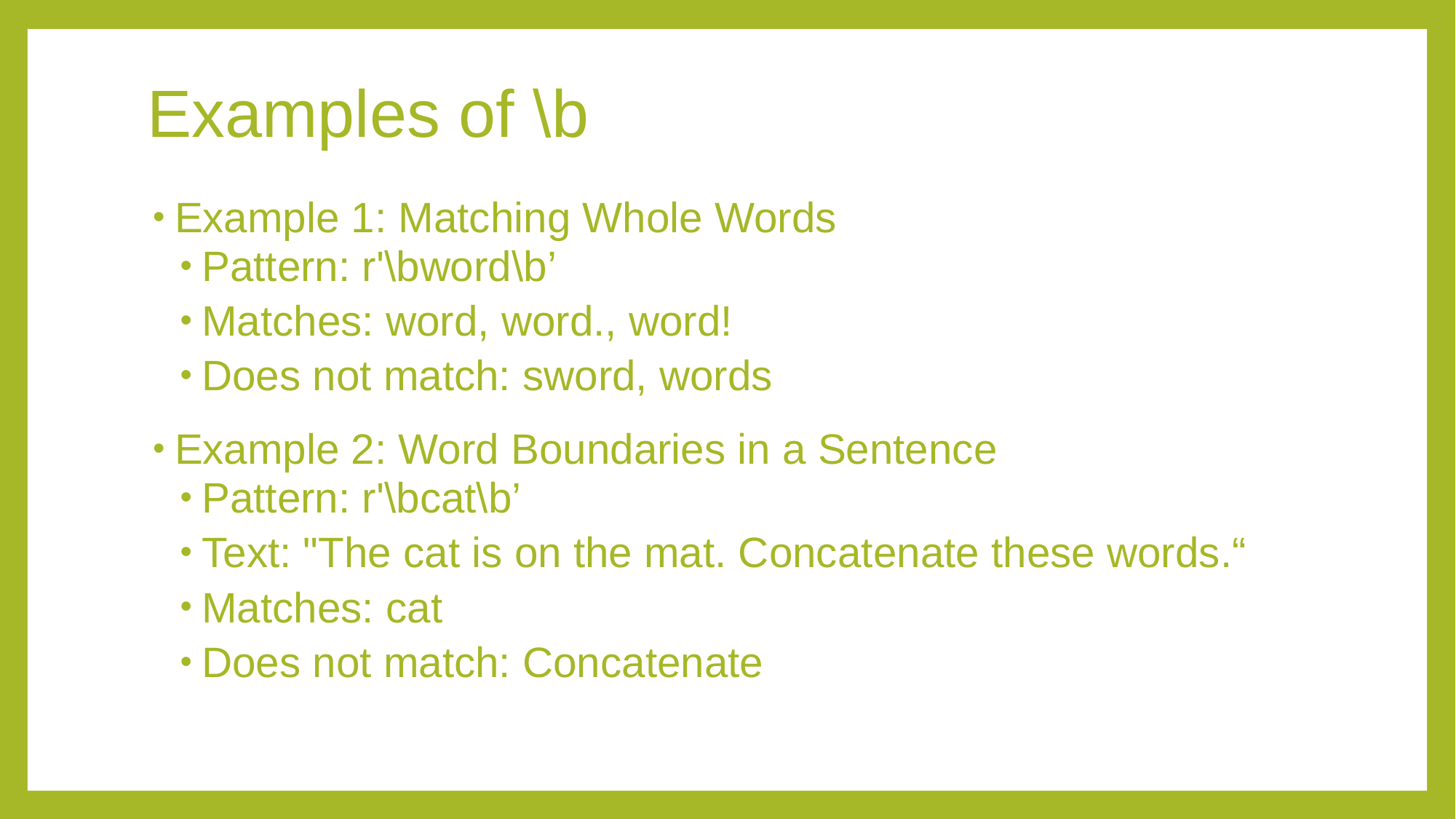

# Examples of \b
Example 1: Matching Whole Words
Pattern: r'\bword\b’
Matches: word, word., word!
Does not match: sword, words
Example 2: Word Boundaries in a Sentence
Pattern: r'\bcat\b’
Text: "The cat is on the mat. Concatenate these words.“
Matches: cat
Does not match: Concatenate